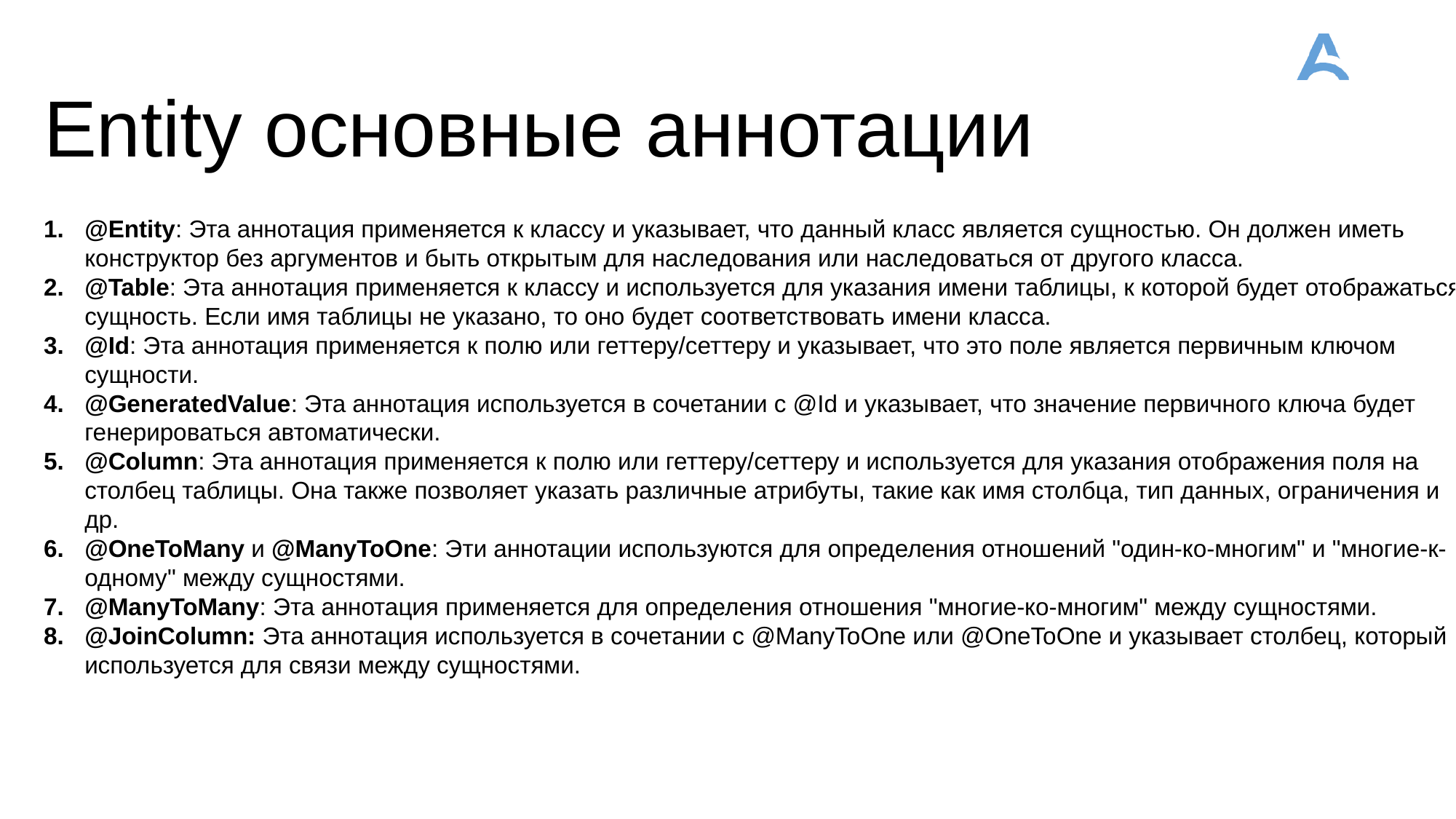

Entity основные аннотации
@Entity: Эта аннотация применяется к классу и указывает, что данный класс является сущностью. Он должен иметь конструктор без аргументов и быть открытым для наследования или наследоваться от другого класса.
@Table: Эта аннотация применяется к классу и используется для указания имени таблицы, к которой будет отображаться сущность. Если имя таблицы не указано, то оно будет соответствовать имени класса.
@Id: Эта аннотация применяется к полю или геттеру/сеттеру и указывает, что это поле является первичным ключом сущности.
@GeneratedValue: Эта аннотация используется в сочетании с @Id и указывает, что значение первичного ключа будет генерироваться автоматически.
@Column: Эта аннотация применяется к полю или геттеру/сеттеру и используется для указания отображения поля на столбец таблицы. Она также позволяет указать различные атрибуты, такие как имя столбца, тип данных, ограничения и др.
@OneToMany и @ManyToOne: Эти аннотации используются для определения отношений "один-ко-многим" и "многие-к-одному" между сущностями.
@ManyToMany: Эта аннотация применяется для определения отношения "многие-ко-многим" между сущностями.
@JoinColumn: Эта аннотация используется в сочетании с @ManyToOne или @OneToOne и указывает столбец, который используется для связи между сущностями.